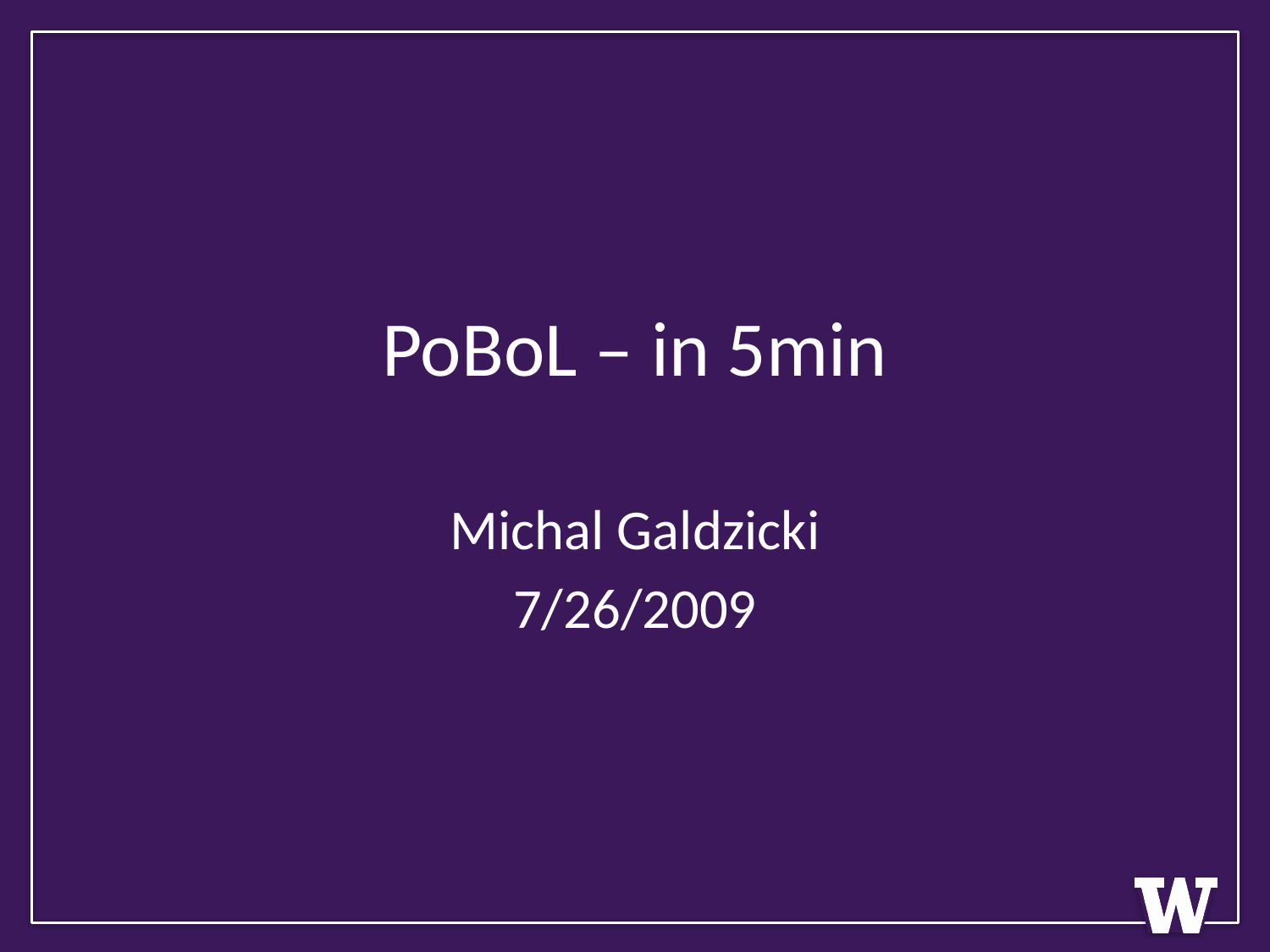

# PoBoL – in 5min
Michal Galdzicki
7/26/2009